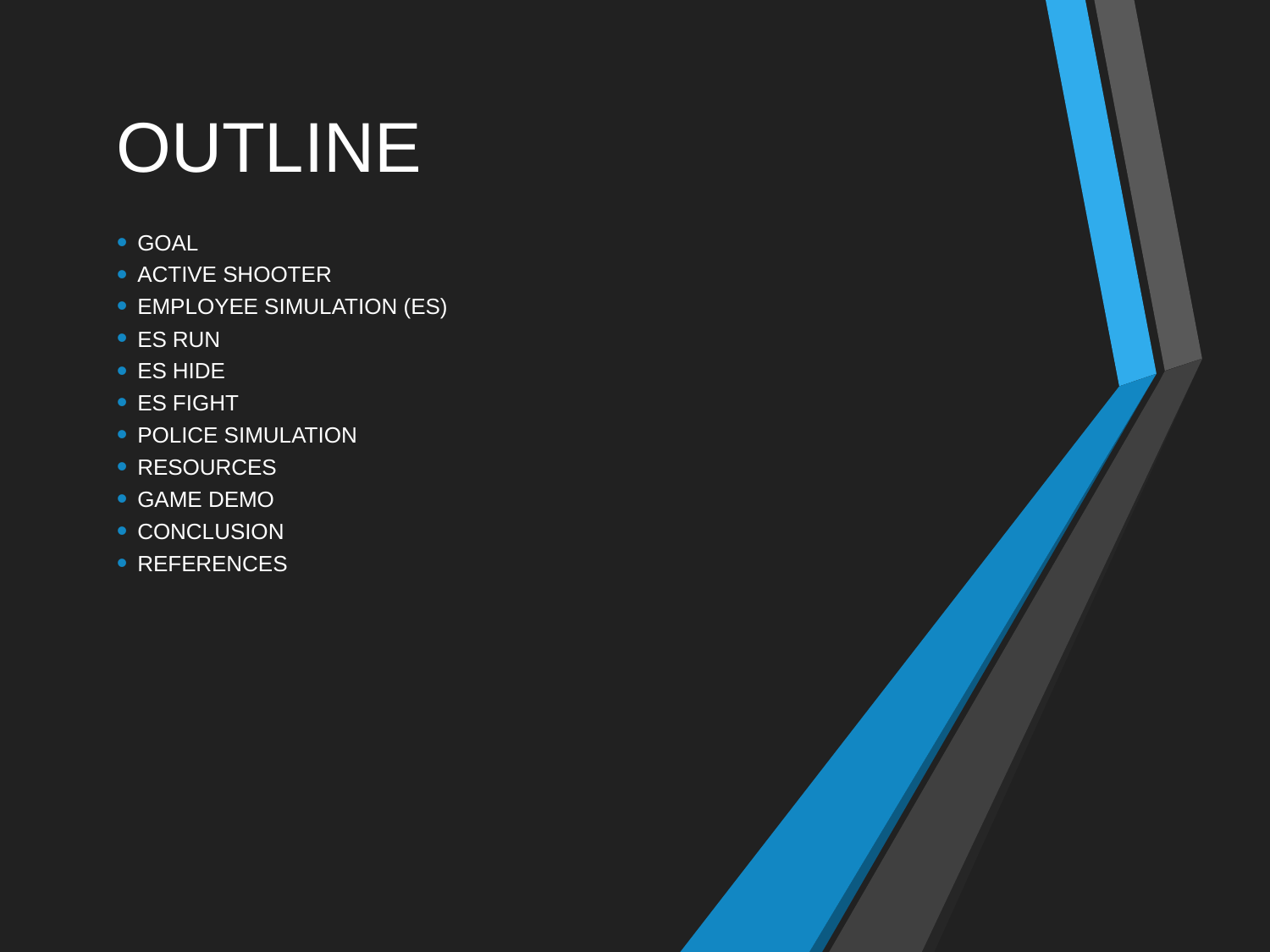

# OUTLINE
GOAL
ACTIVE SHOOTER
EMPLOYEE SIMULATION (ES)
ES RUN
ES HIDE
ES FIGHT
POLICE SIMULATION
RESOURCES
GAME DEMO
CONCLUSION
REFERENCES